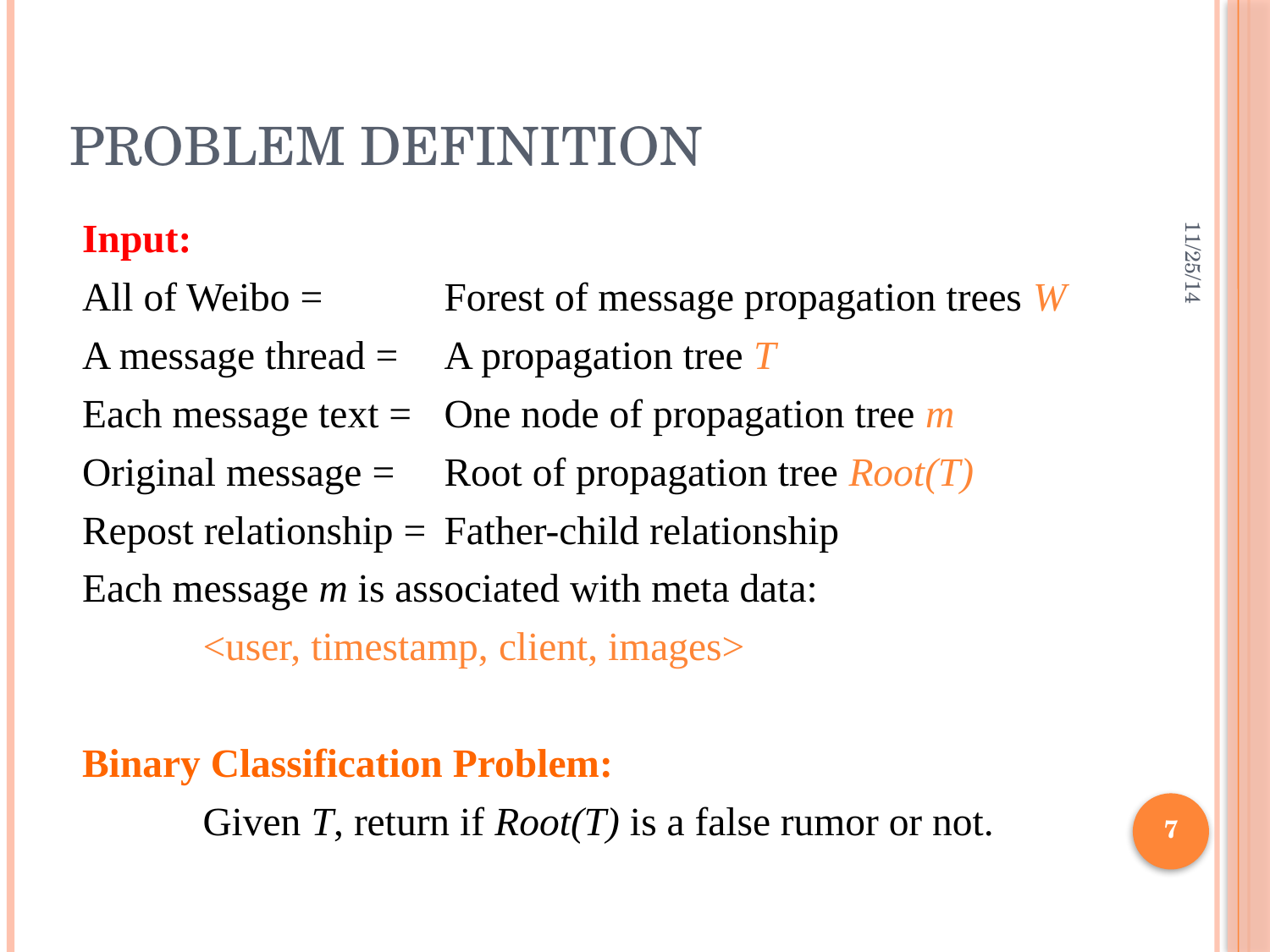

# Problem Definition
11/25/14
Input:
All of Weibo = 	Forest of message propagation trees W
A message thread = 	A propagation tree T
Each message text = 	One node of propagation tree m
Original message = 	Root of propagation tree Root(T)
Repost relationship = 	Father-child relationship
Each message m is associated with meta data:
	<user, timestamp, client, images>

Binary Classification Problem:
	Given T, return if Root(T) is a false rumor or not.

7